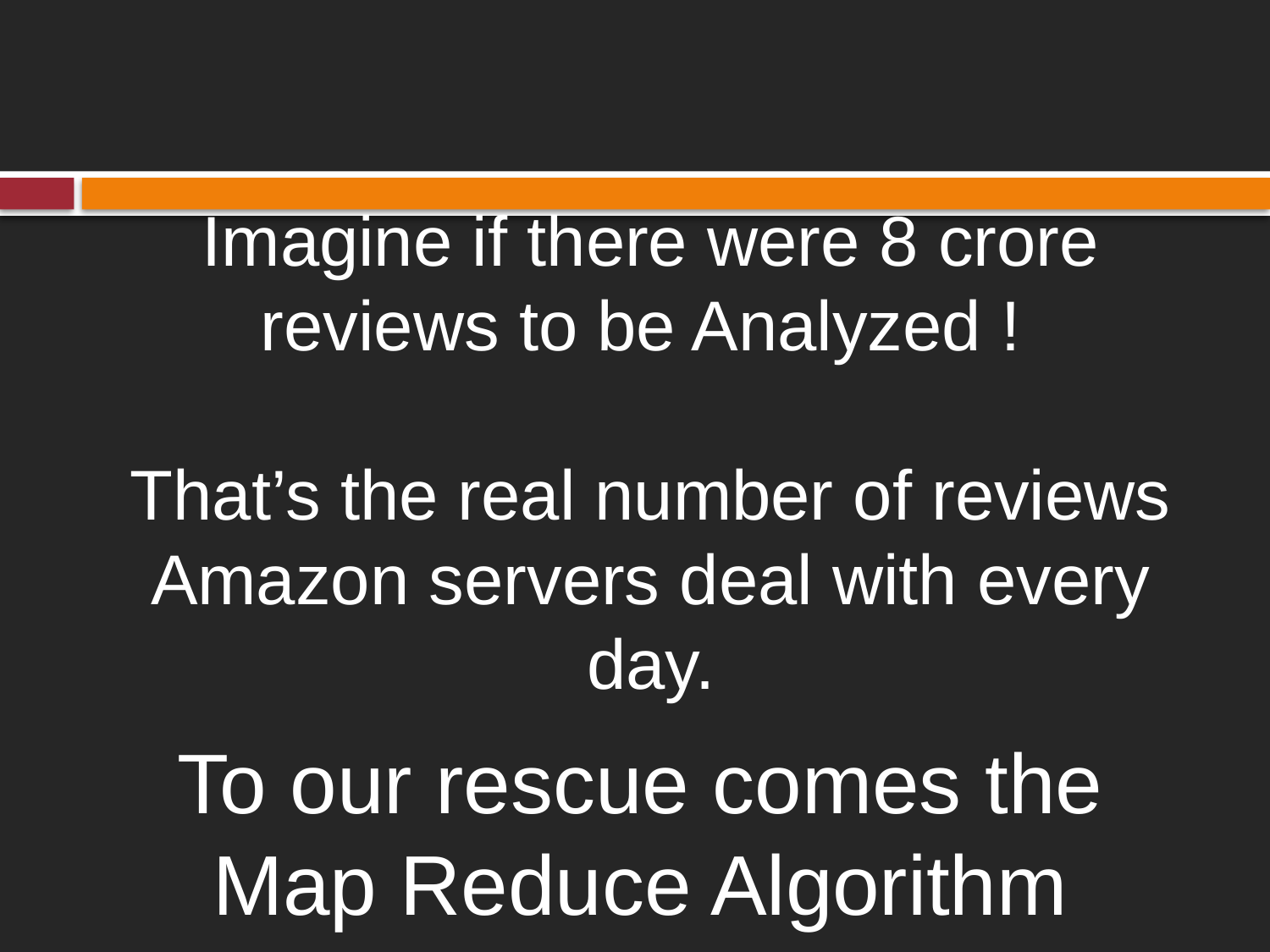

Imagine if there were 8 crore reviews to be Analyzed !

That’s the real number of reviews Amazon servers deal with every day.
# To our rescue comes the Map Reduce Algorithm